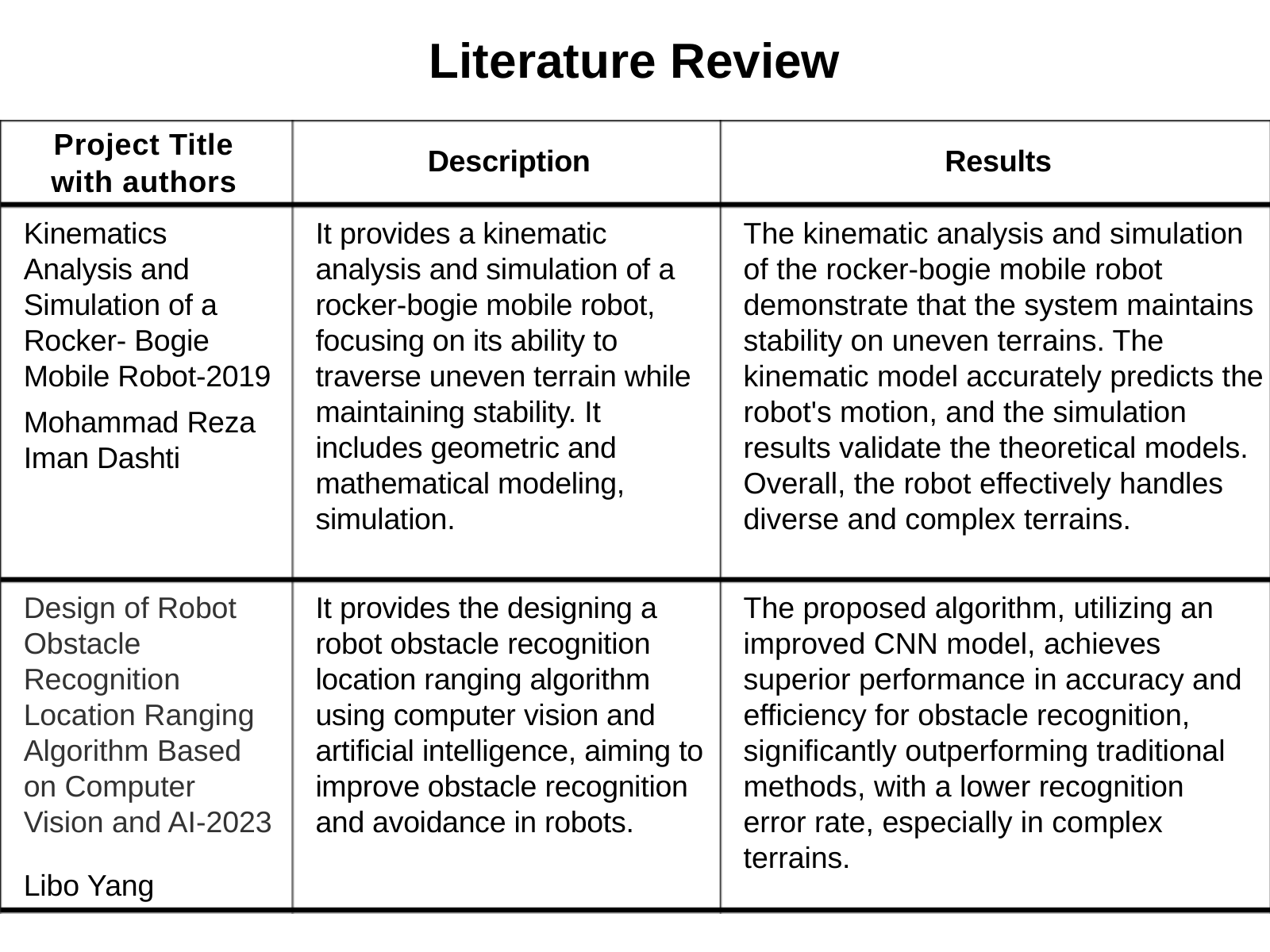

Literature Review

Project Title with authors
Description
Results
Kinematics Analysis and Simulation of a Rocker- Bogie Mobile Robot-2019
It provides a kinematic analysis and simulation of a rocker-bogie mobile robot, focusing on its ability to traverse uneven terrain while maintaining stability. It includes geometric and mathematical modeling, simulation.
The kinematic analysis and simulation of the rocker-bogie mobile robot demonstrate that the system maintains stability on uneven terrains. The kinematic model accurately predicts the robot's motion, and the simulation results validate the theoretical models. Overall, the robot effectively handles diverse and complex terrains.
Mohammad Reza  Iman Dashti
Design of Robot Obstacle Recognition Location Ranging Algorithm Based on Computer Vision and AI-2023
It provides the designing a robot obstacle recognition location ranging algorithm using computer vision and artificial intelligence, aiming to improve obstacle recognition and avoidance in robots.
The proposed algorithm, utilizing an improved CNN model, achieves superior performance in accuracy and efficiency for obstacle recognition, significantly outperforming traditional methods, with a lower recognition error rate, especially in complex terrains.
Libo Yang